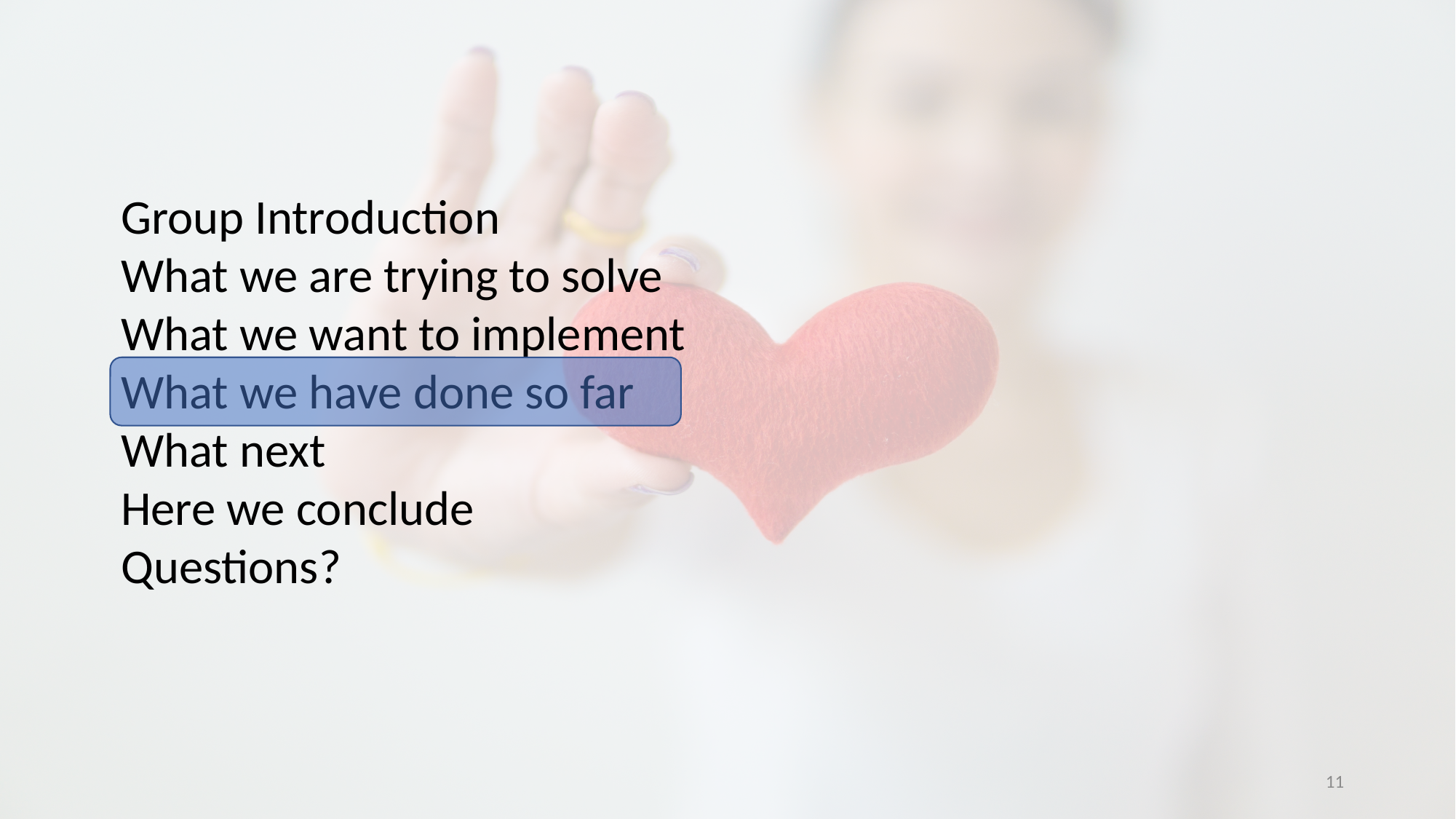

Group Introduction
What we are trying to solve
What we want to implement
What we have done so far
What next
Here we conclude
Questions?

11